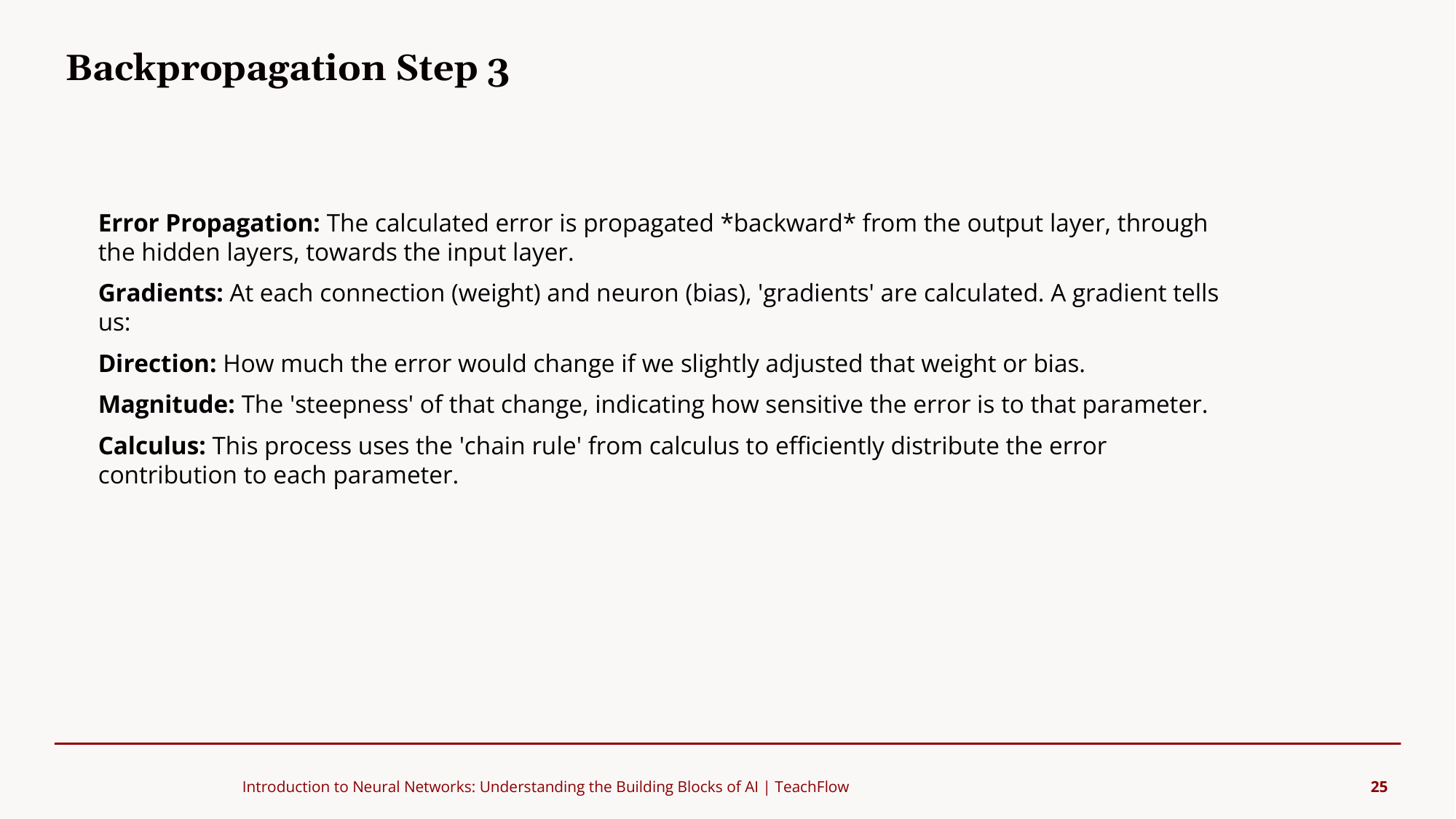

Backpropagation Step 3
#

Error Propagation: The calculated error is propagated *backward* from the output layer, through the hidden layers, towards the input layer.
Gradients: At each connection (weight) and neuron (bias), 'gradients' are calculated. A gradient tells us:
Direction: How much the error would change if we slightly adjusted that weight or bias.
Magnitude: The 'steepness' of that change, indicating how sensitive the error is to that parameter.
Calculus: This process uses the 'chain rule' from calculus to efficiently distribute the error contribution to each parameter.

Introduction to Neural Networks: Understanding the Building Blocks of AI | TeachFlow
25